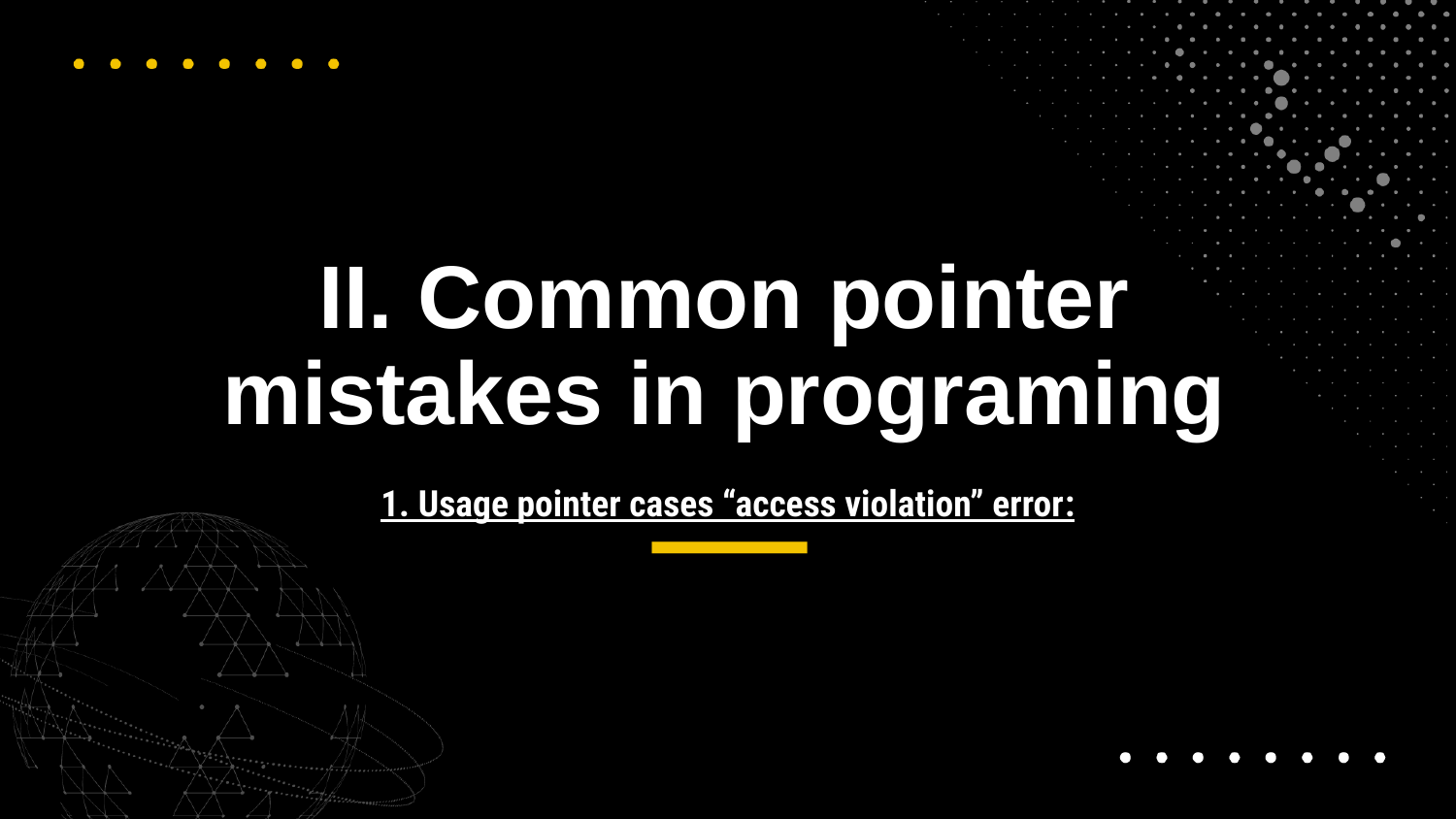

# II. Common pointer mistakes in programing
1. Usage pointer cases “access violation” error: